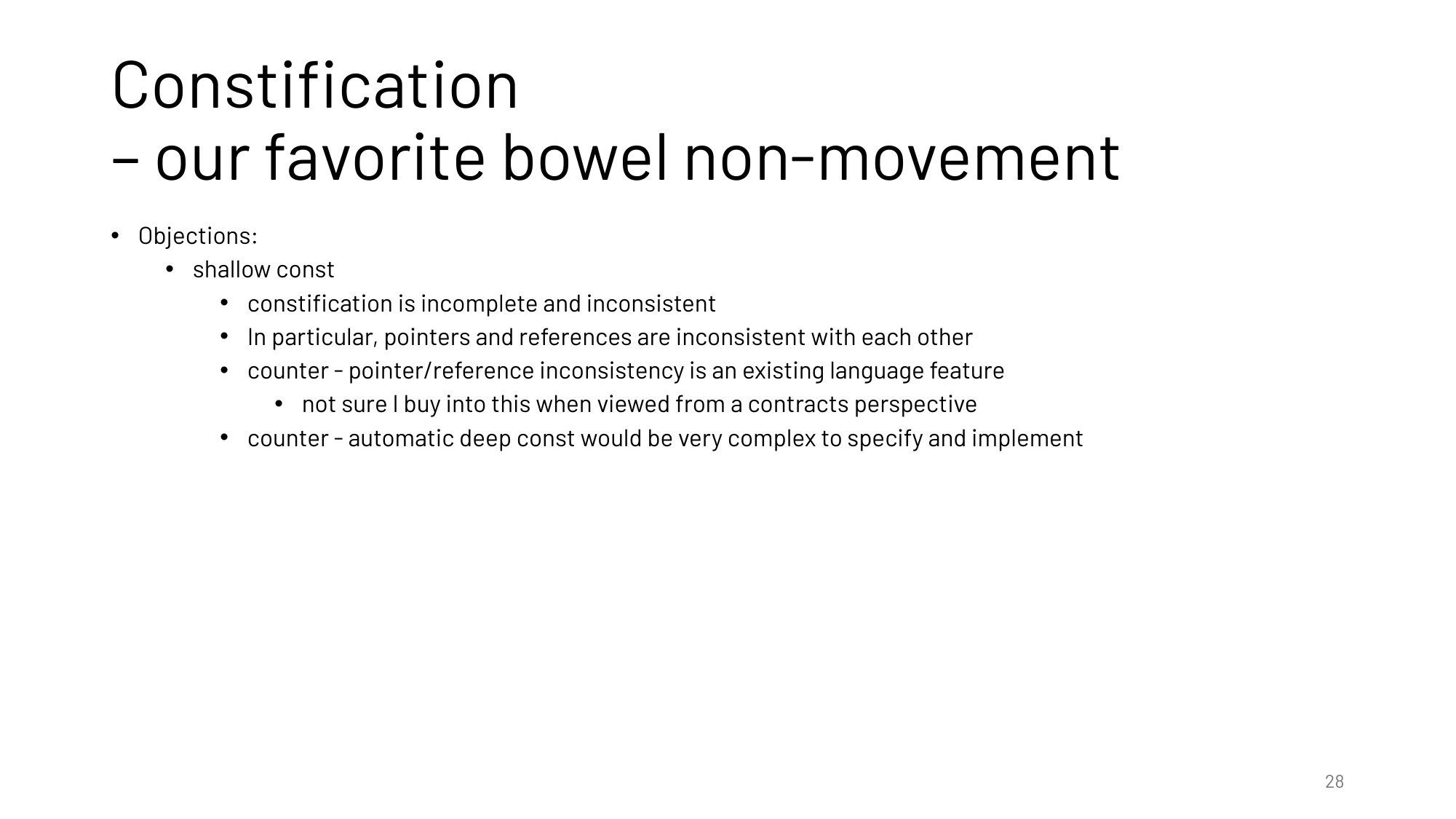

# Constification – our favorite bowel non-movement
Objections:
shallow const
constification is incomplete and inconsistent
In particular, pointers and references are inconsistent with each other
counter - pointer/reference inconsistency is an existing language feature
not sure I buy into this when viewed from a contracts perspective
counter - automatic deep const would be very complex to specify and implement

28